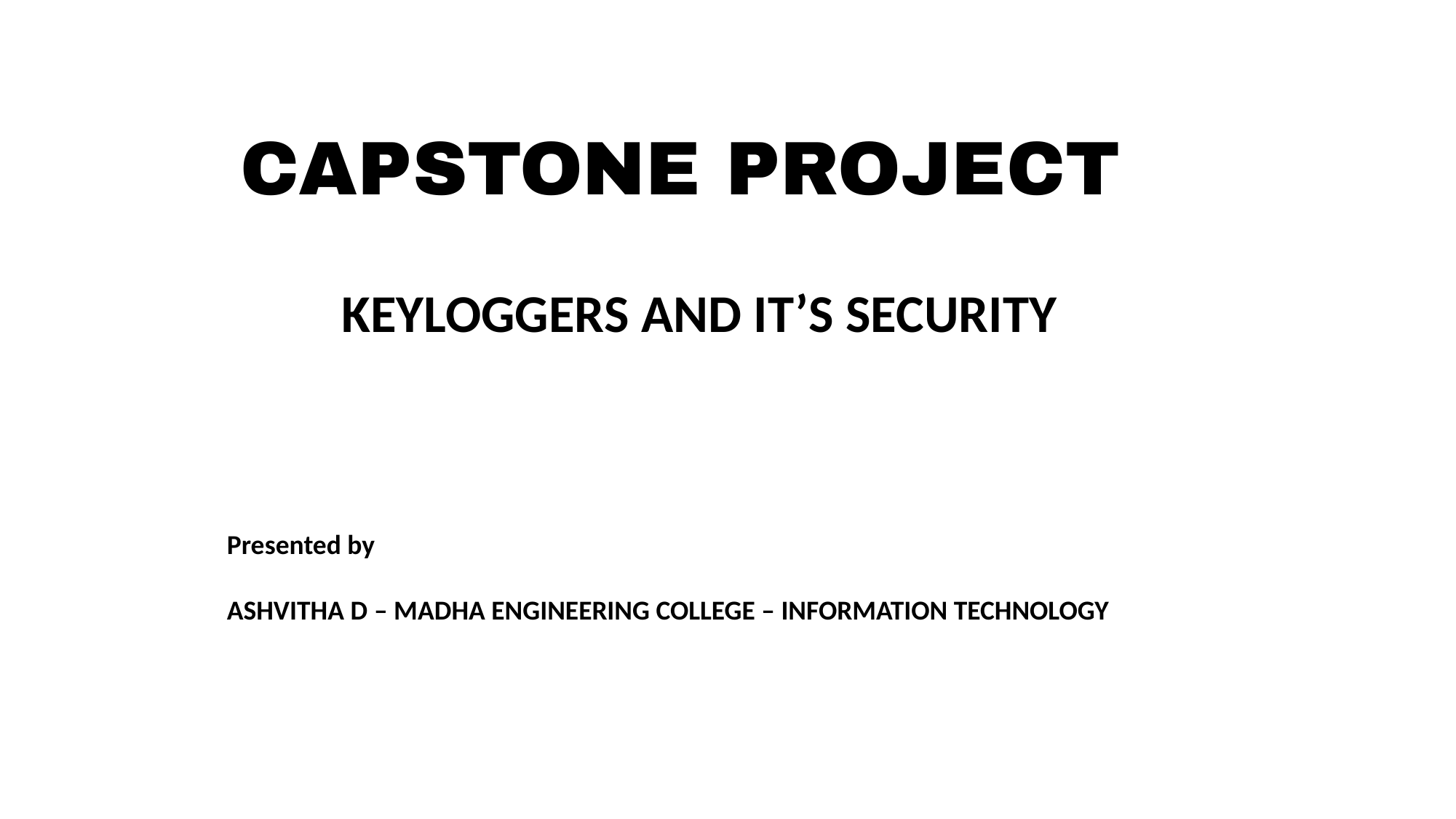

# CAPSTONE PROJECT
 KEYLOGGERS AND IT’S SECURITY
Presented by

ASHVITHA D – MADHA ENGINEERING COLLEGE – INFORMATION TECHNOLOGY